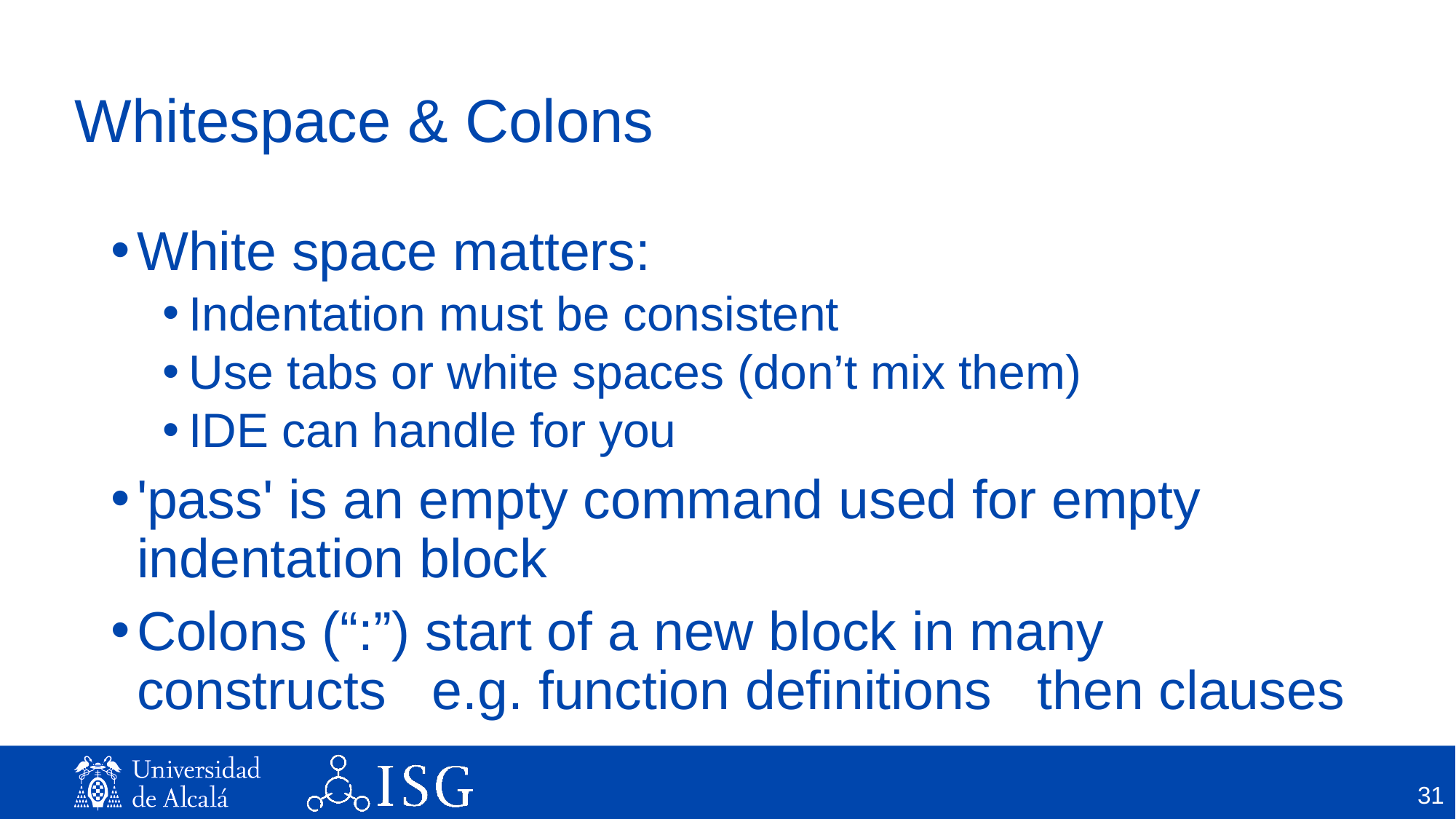

# Whitespace & Colons
White space matters:
Indentation must be consistent
Use tabs or white spaces (don’t mix them)
IDE can handle for you
'pass' is an empty command used for empty indentation block
Colons (“:”) start of a new block in many constructs   e.g. function definitions   then clauses